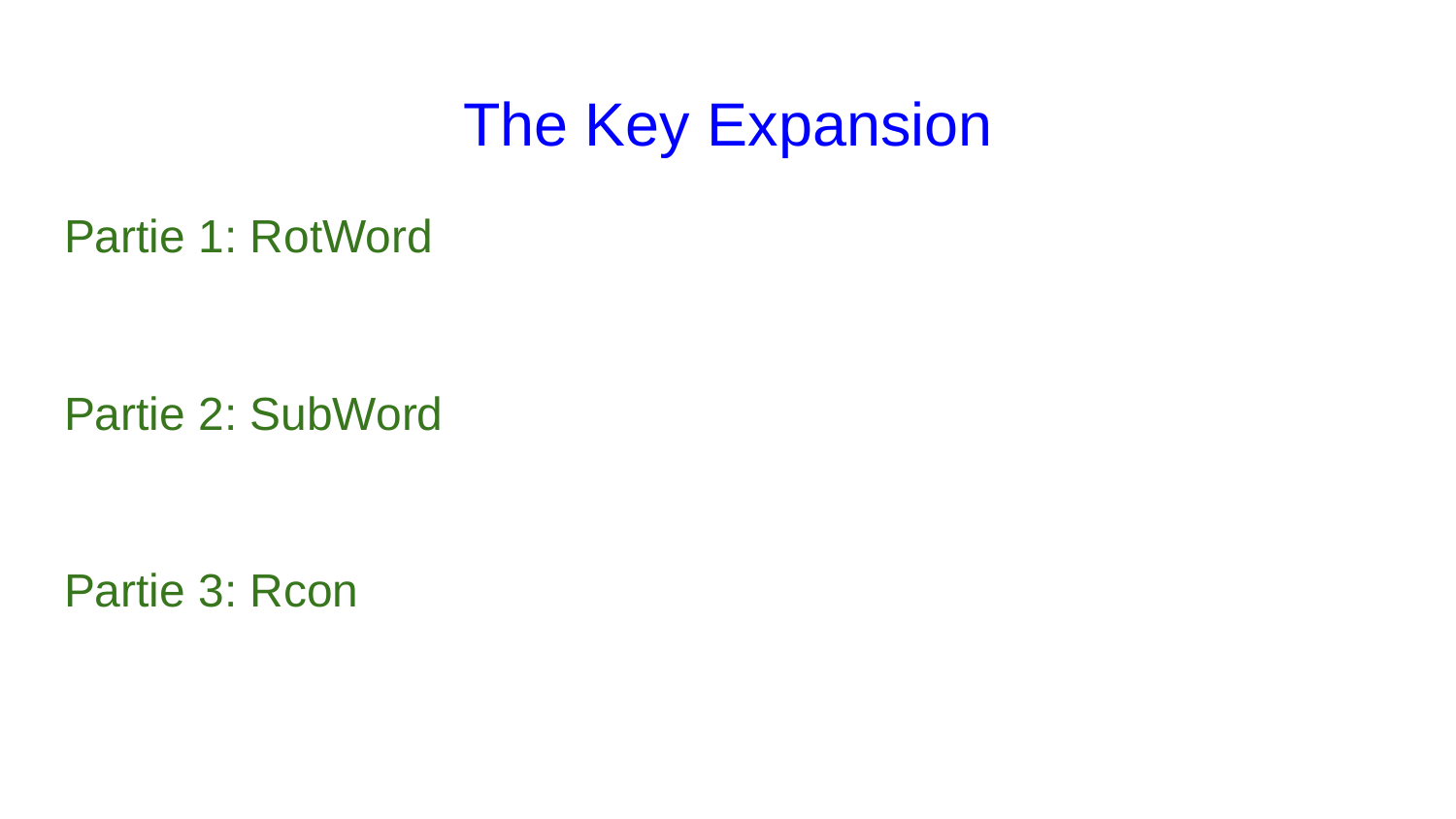

# The Key Expansion
Partie 1: RotWord

Partie 2: SubWord

Partie 3: Rcon